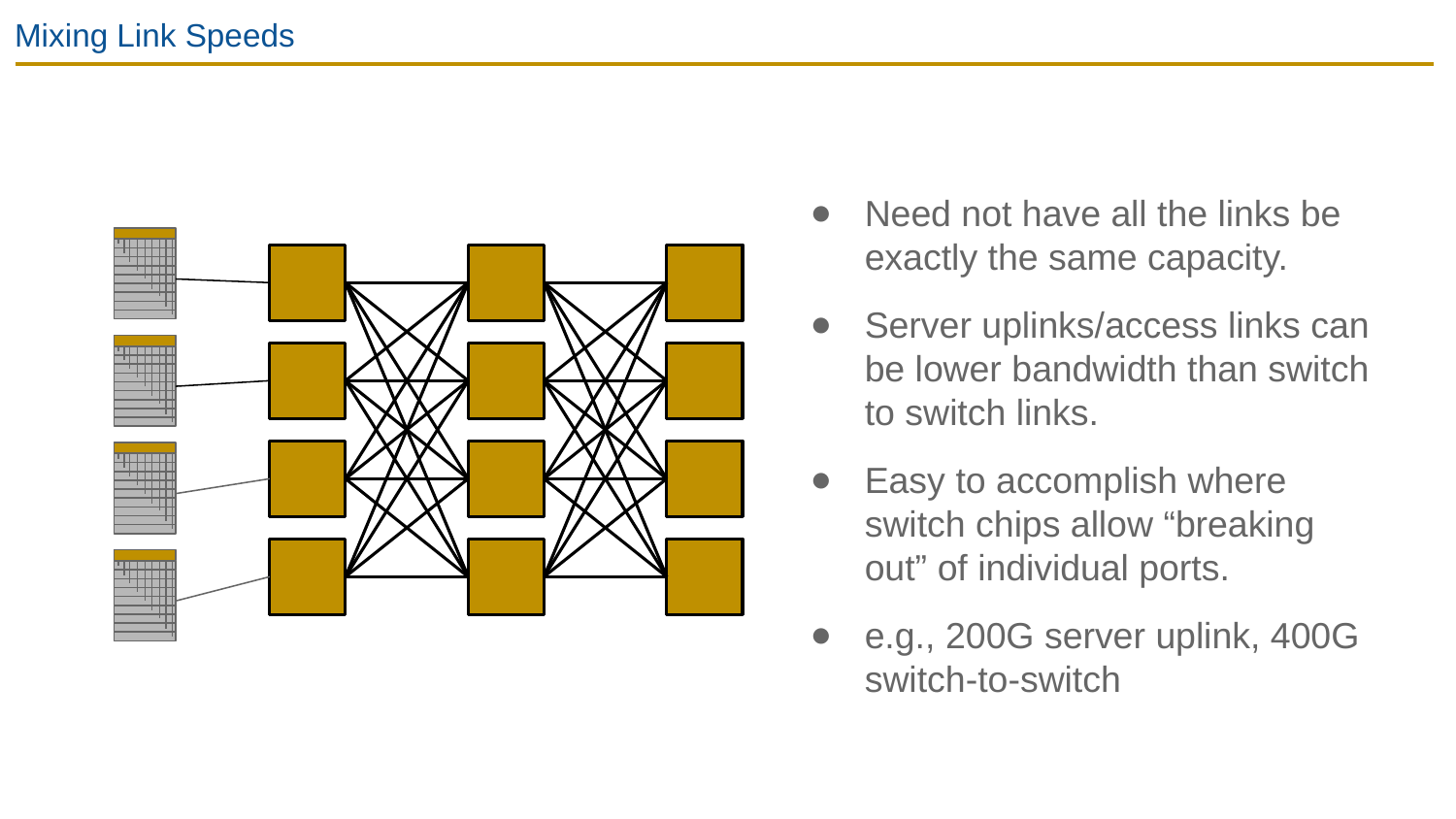

# Mixing Link Speeds
Need not have all the links be exactly the same capacity.
Server uplinks/access links can be lower bandwidth than switch to switch links.
Easy to accomplish where switch chips allow “breaking out” of individual ports.
e.g., 200G server uplink, 400G switch-to-switch